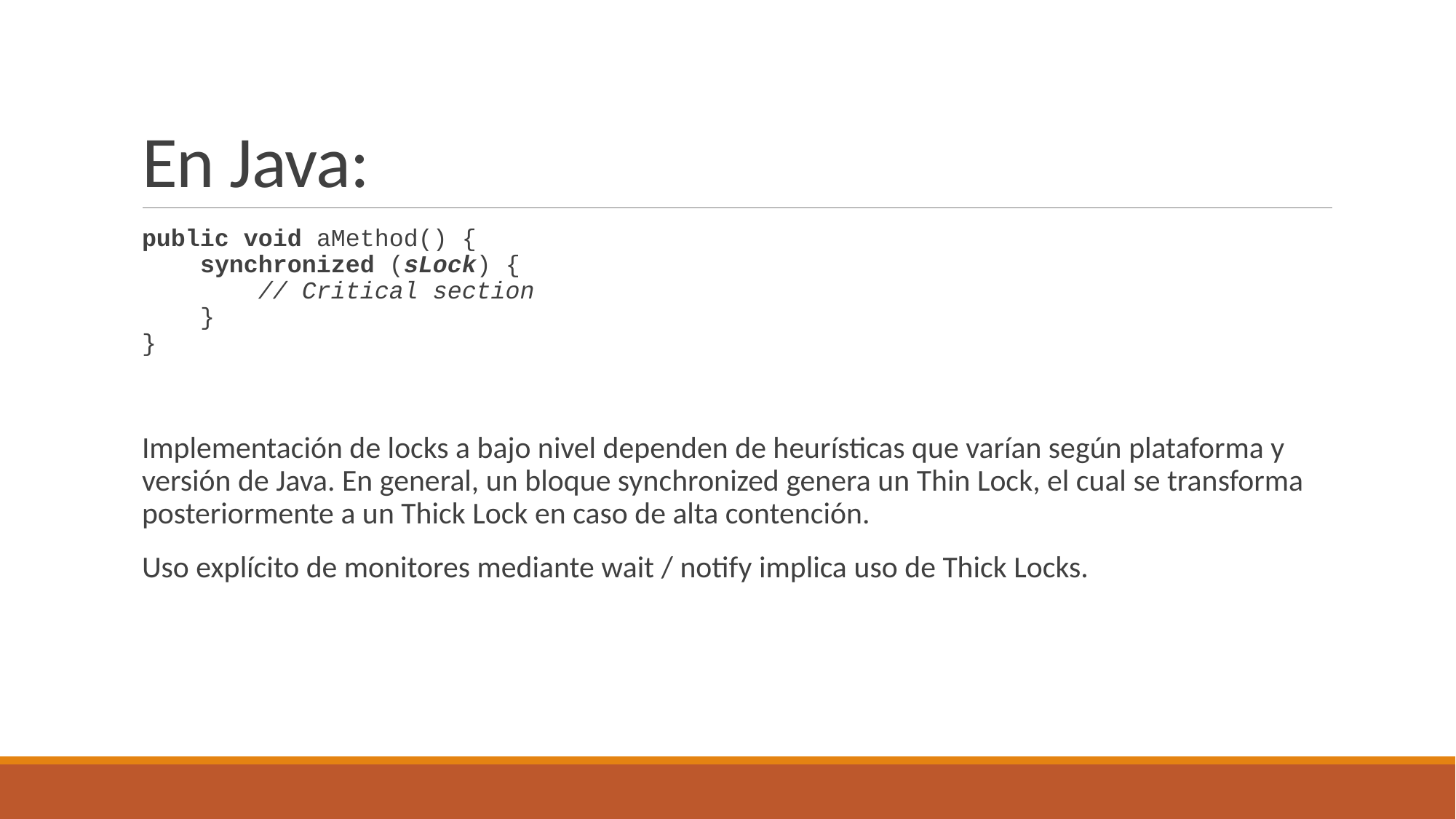

# En Java:
public void aMethod() {
    synchronized (sLock) {
        // Critical section
    }
}

Implementación de locks a bajo nivel dependen de heurísticas que varían según plataforma y versión de Java. En general, un bloque synchronized genera un Thin Lock, el cual se transforma posteriormente a un Thick Lock en caso de alta contención.
Uso explícito de monitores mediante wait / notify implica uso de Thick Locks.